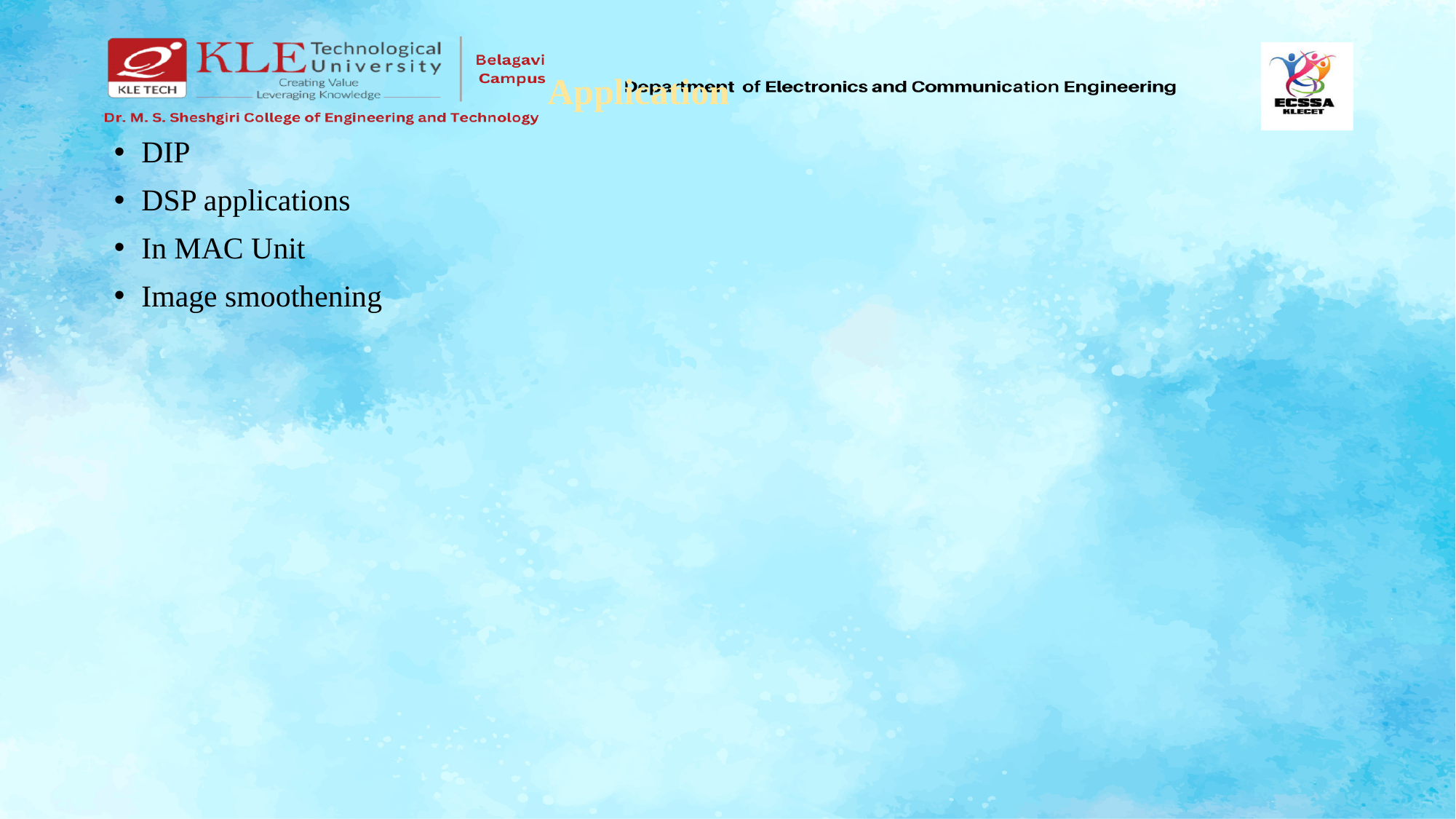

# Application
DIP
DSP applications
In MAC Unit
Image smoothening